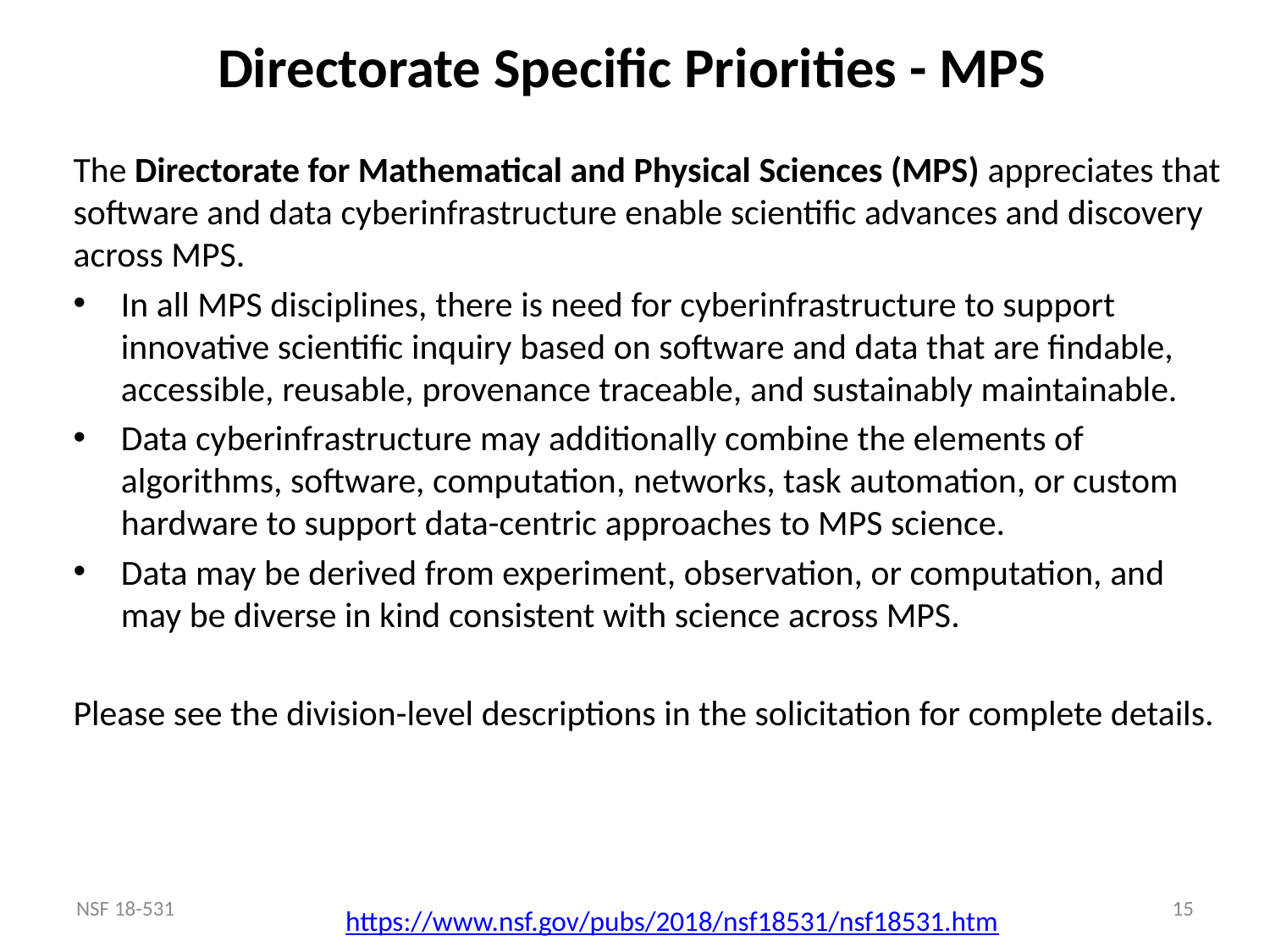

# Directorate Specific Priorities - MPS
The Directorate for Mathematical and Physical Sciences (MPS) appreciates that software and data cyberinfrastructure enable scientific advances and discovery across MPS.
In all MPS disciplines, there is need for cyberinfrastructure to support innovative scientific inquiry based on software and data that are findable, accessible, reusable, provenance traceable, and sustainably maintainable.
Data cyberinfrastructure may additionally combine the elements of algorithms, software, computation, networks, task automation, or custom hardware to support data-centric approaches to MPS science.
Data may be derived from experiment, observation, or computation, and may be diverse in kind consistent with science across MPS.

Please see the division-level descriptions in the solicitation for complete details.
NSF 18-531
15